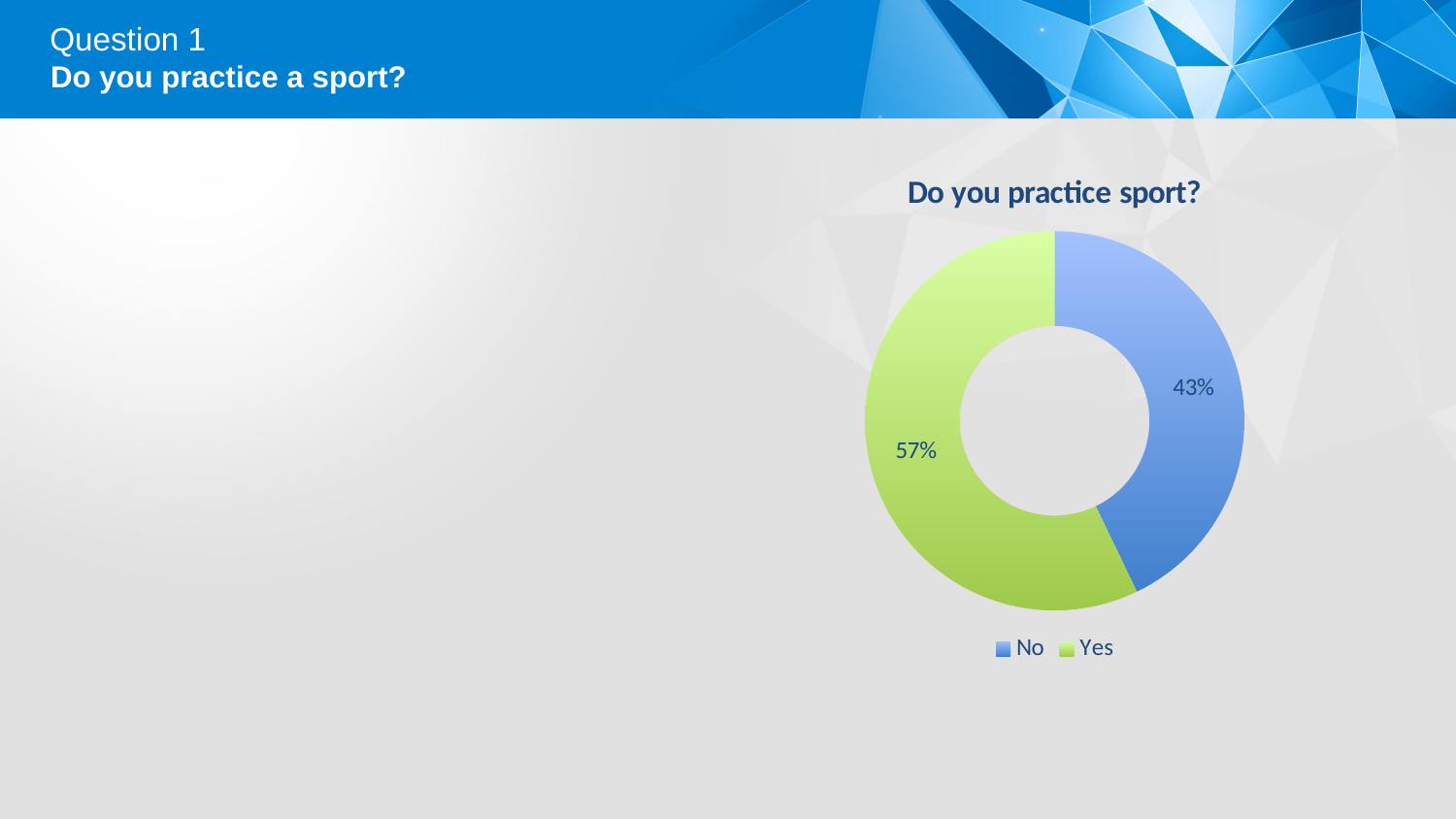

# Question 1
Do you practice a sport?

### Chart:

| Category | Do you practice sport? |
|---|---|
| No | 6.0 |
| Yes | 8.0 |